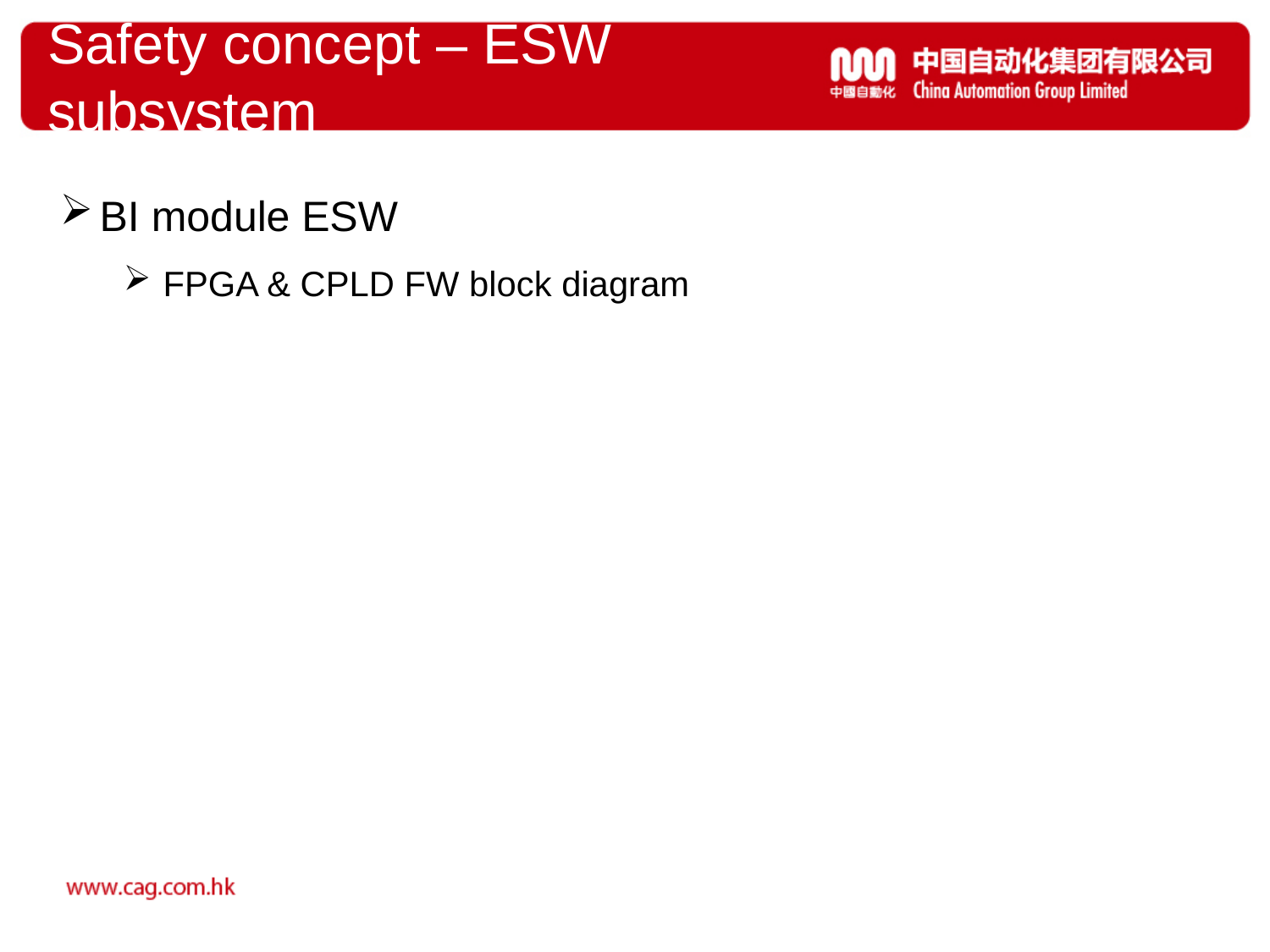

# Safety concept – ESW subsystem

BI module ESW
FPGA & CPLD FW block diagram